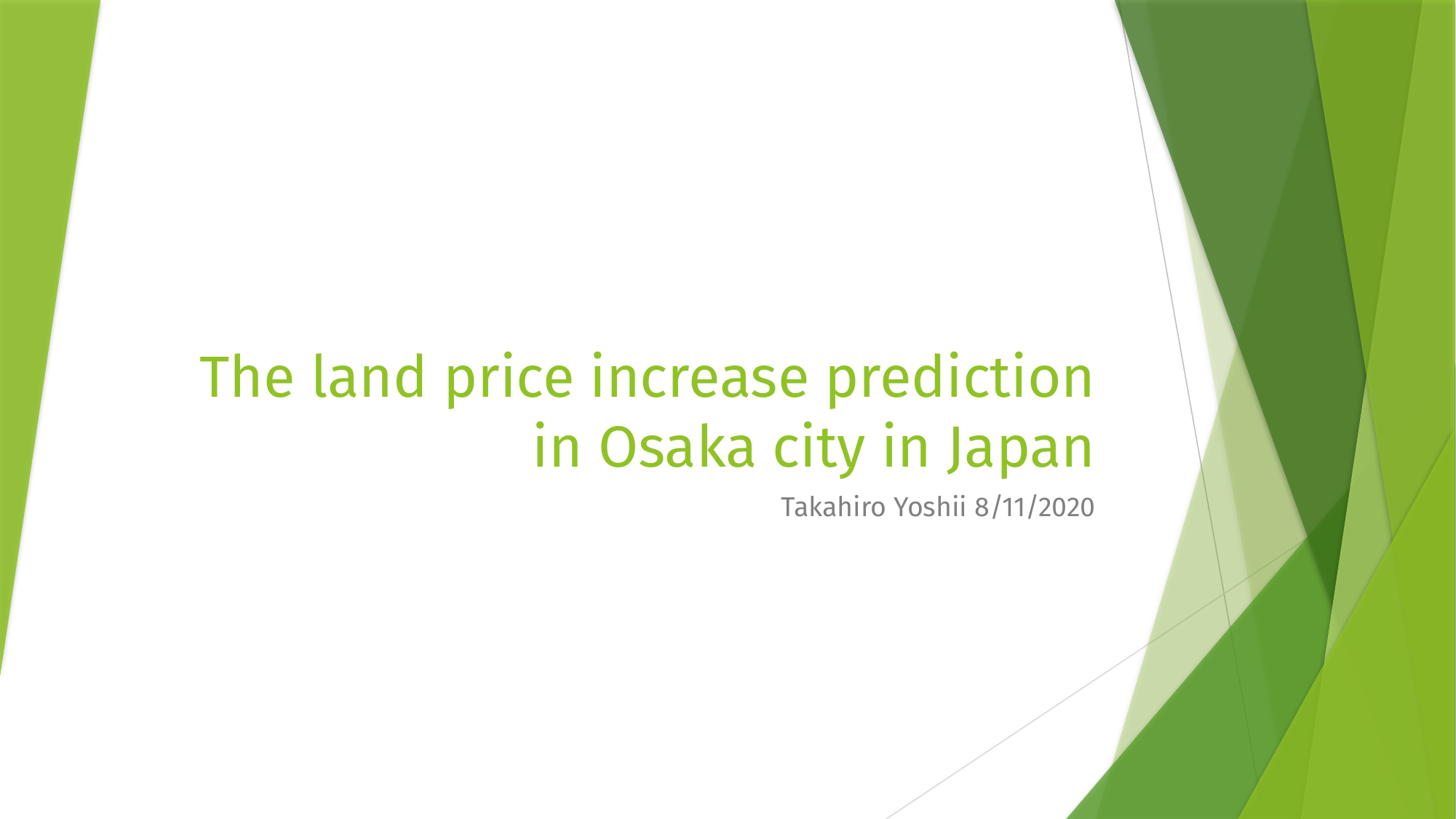

# The land price increase prediction in Osaka city in Japan
Takahiro Yoshii 8/11/2020